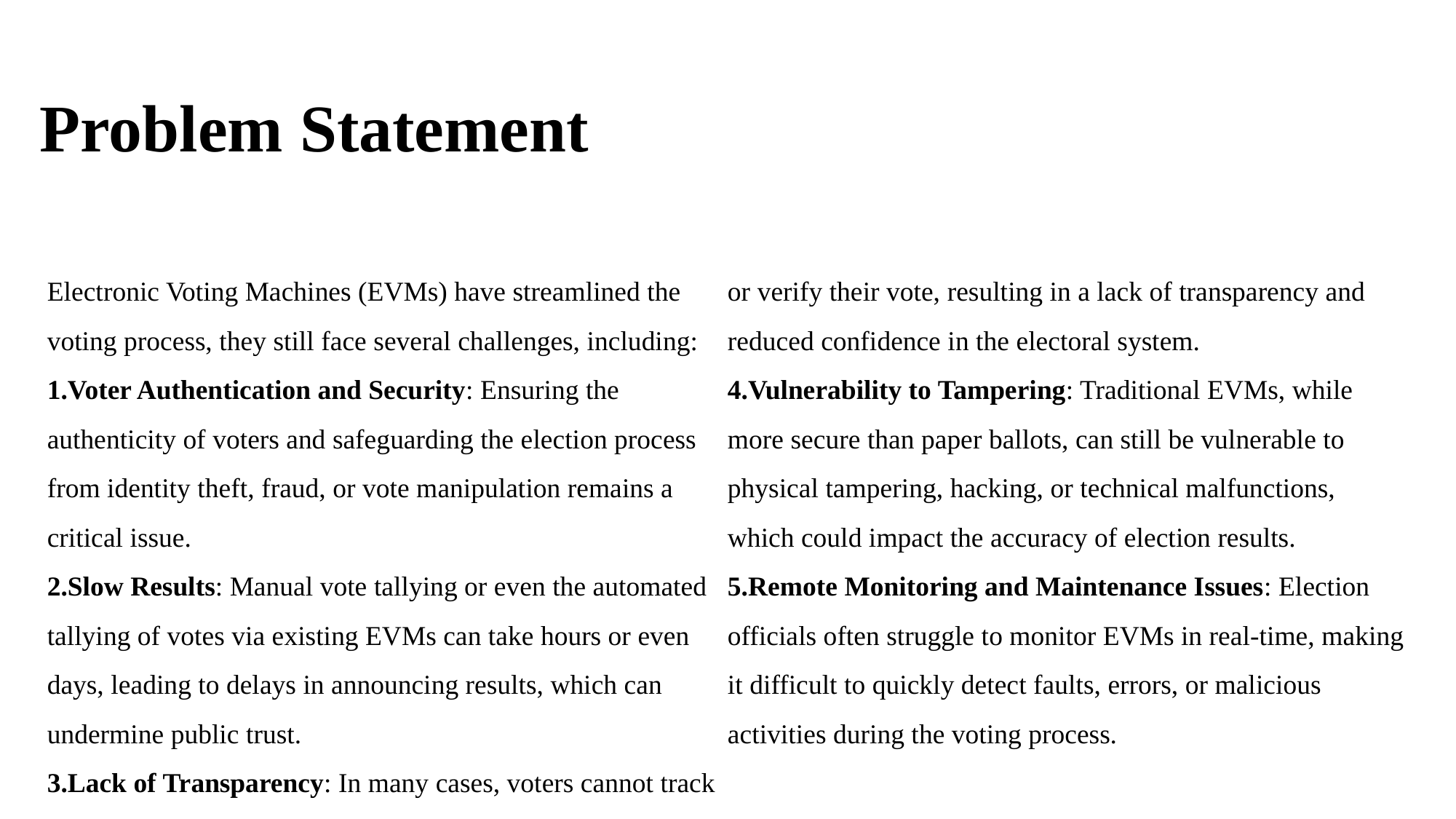

Problem Statement
Electronic Voting Machines (EVMs) have streamlined the voting process, they still face several challenges, including:
Voter Authentication and Security: Ensuring the authenticity of voters and safeguarding the election process from identity theft, fraud, or vote manipulation remains a critical issue.
Slow Results: Manual vote tallying or even the automated tallying of votes via existing EVMs can take hours or even days, leading to delays in announcing results, which can undermine public trust.
Lack of Transparency: In many cases, voters cannot track or verify their vote, resulting in a lack of transparency and reduced confidence in the electoral system.
Vulnerability to Tampering: Traditional EVMs, while more secure than paper ballots, can still be vulnerable to physical tampering, hacking, or technical malfunctions, which could impact the accuracy of election results.
Remote Monitoring and Maintenance Issues: Election officials often struggle to monitor EVMs in real-time, making it difficult to quickly detect faults, errors, or malicious activities during the voting process.